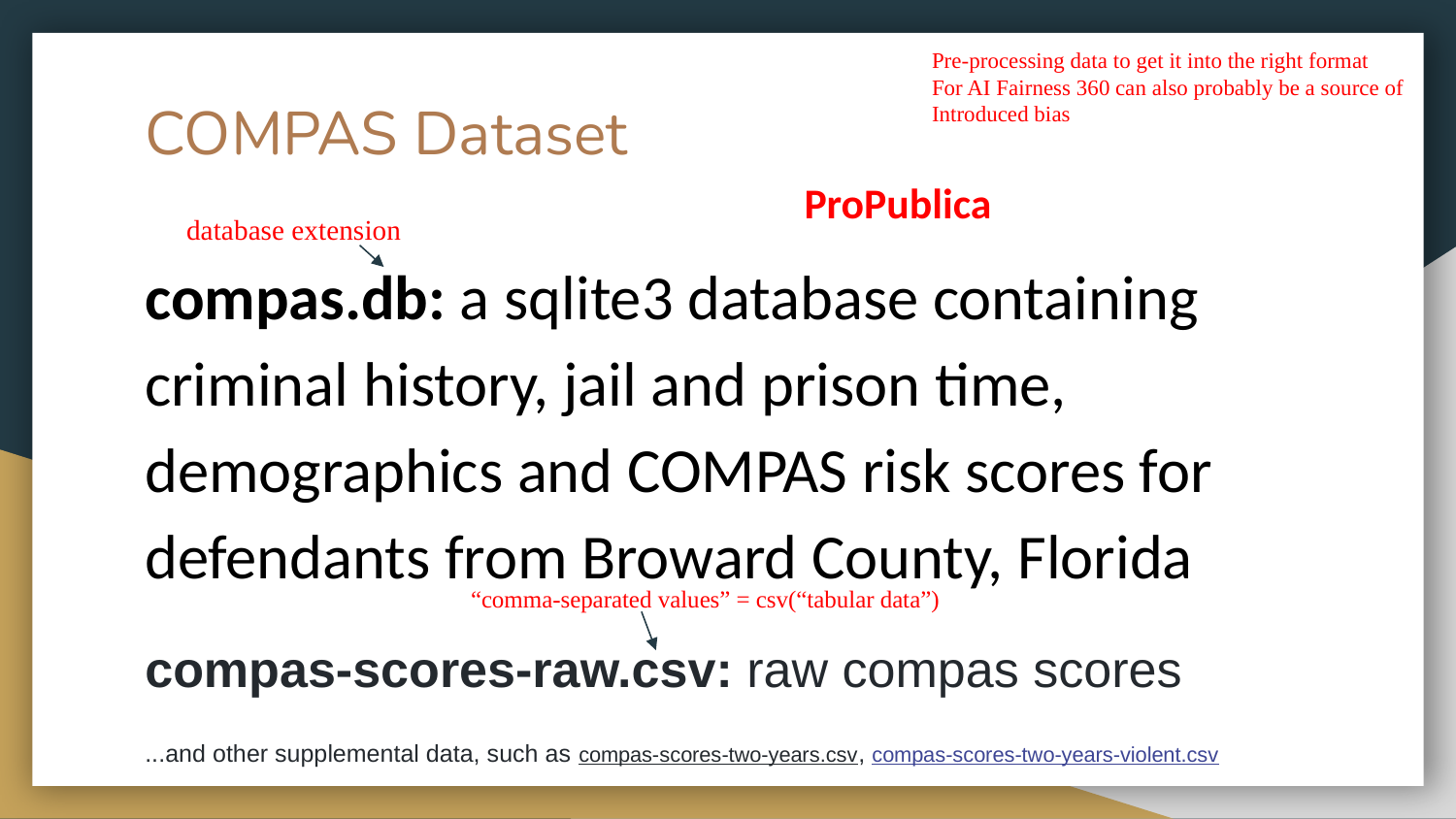

Pre-processing data to get it into the right format
For AI Fairness 360 can also probably be a source of
Introduced bias
# COMPAS Dataset
ProPublica
database extension
compas.db: a sqlite3 database containing criminal history, jail and prison time, demographics and COMPAS risk scores for defendants from Broward County, Florida
compas-scores-raw.csv: raw compas scores
...and other supplemental data, such as compas-scores-two-years.csv, compas-scores-two-years-violent.csv
“comma-separated values” = csv(“tabular data”)